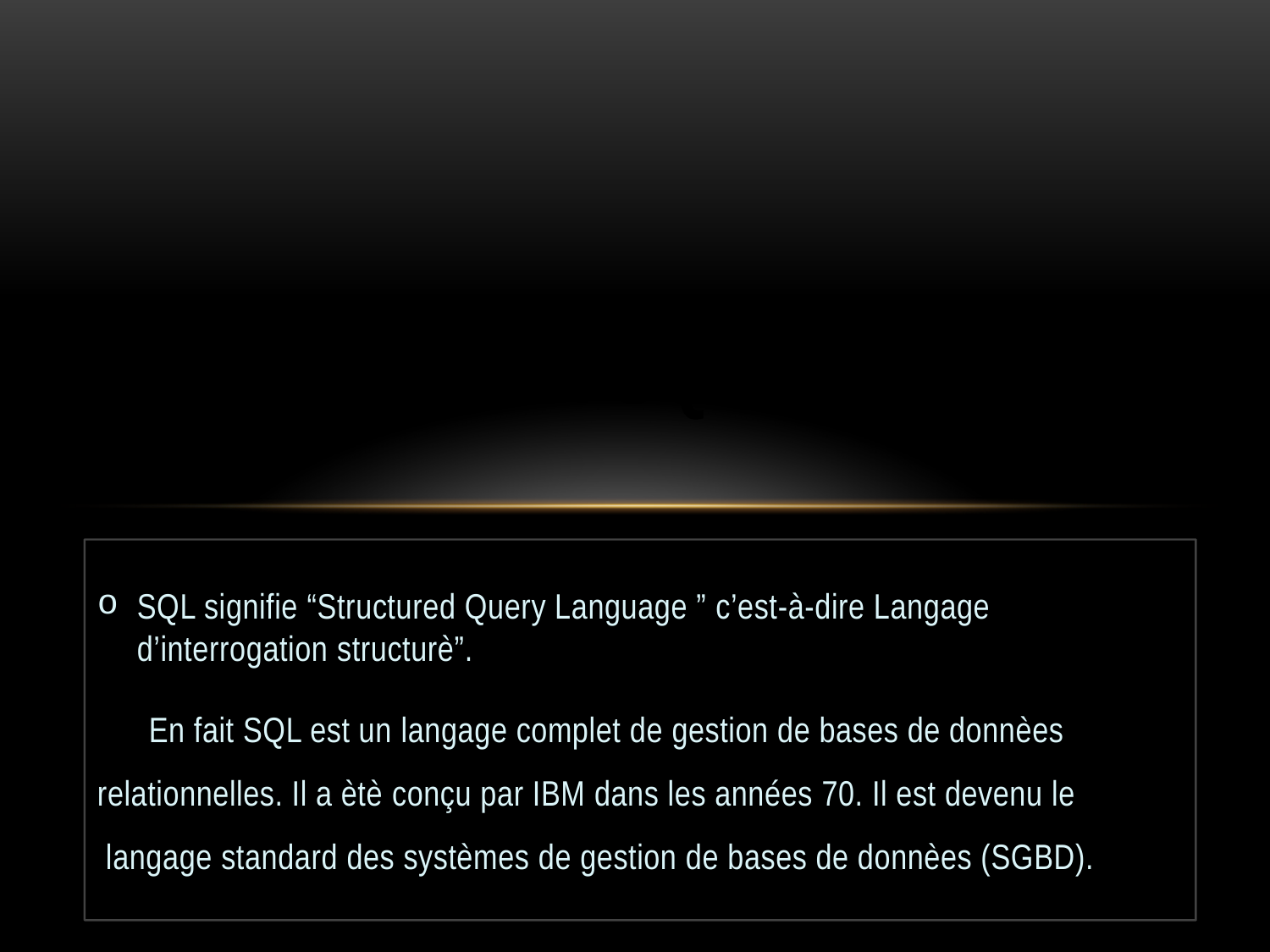

# Definition SQL  Server
SQL signifie “Structured Query Language ” c’est-à-dire Langage d’interrogation structurè”.
      En fait SQL est un langage complet de gestion de bases de donnèes relationnelles. Il a ètè conçu par IBM dans les années 70. Il est devenu le              langage standard des systèmes de gestion de bases de donnèes (SGBD).